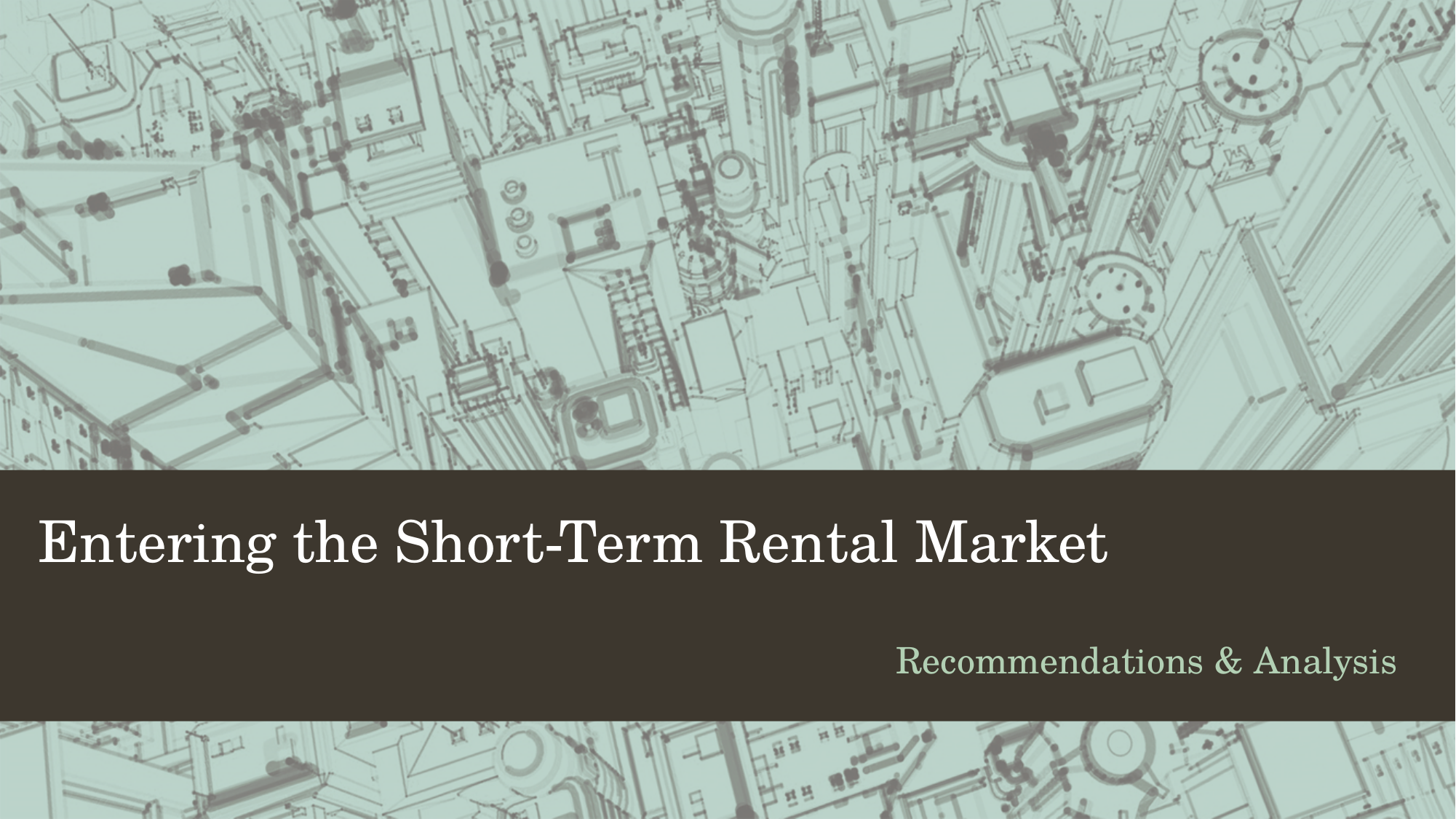

# Entering the Short-Term Rental Market
Recommendations & Analysis